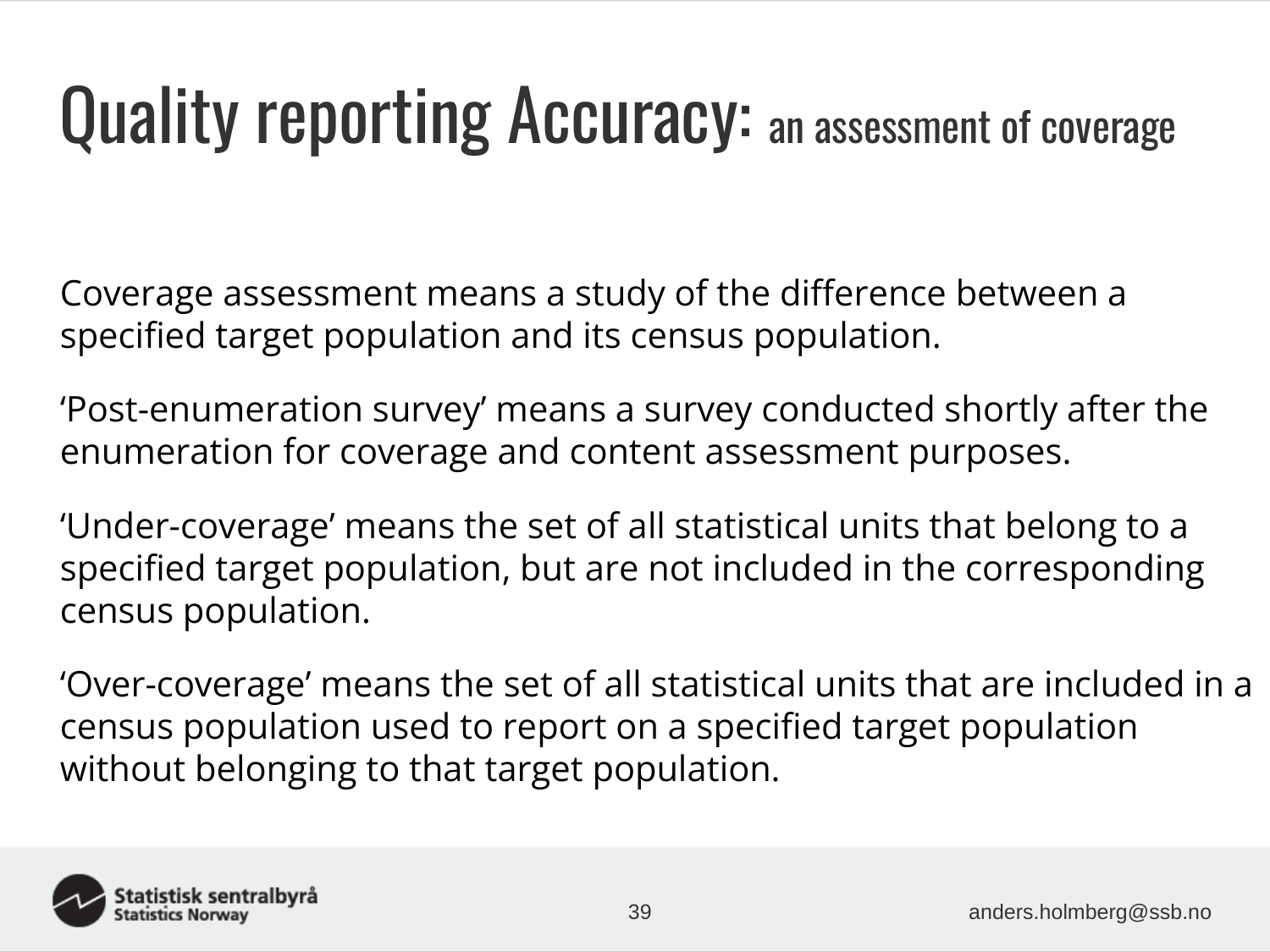

# Quality reporting Accuracy: an assessment of coverage

Coverage assessment means a study of the difference between a specified target population and its census population.
‘Post-enumeration survey’ means a survey conducted shortly after the enumeration for coverage and content assessment purposes.
‘Under-coverage’ means the set of all statistical units that belong to a specified target population, but are not included in the corresponding census population.
‘Over-coverage’ means the set of all statistical units that are included in a census population used to report on a specified target population without belonging to that target population.
39
anders.holmberg@ssb.no